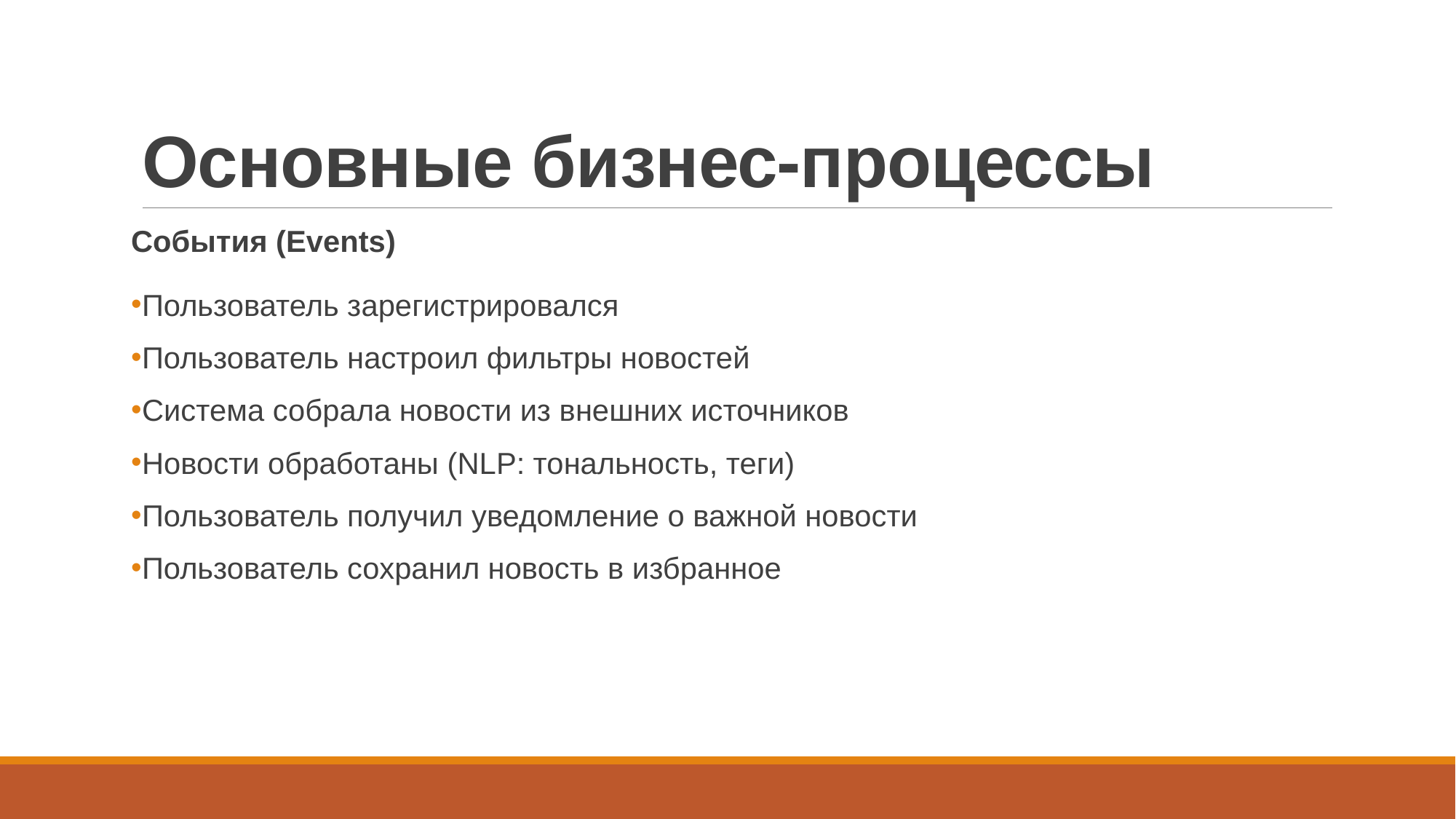

# Основные бизнес-процессы
События (Events)
Пользователь зарегистрировался
Пользователь настроил фильтры новостей
Система собрала новости из внешних источников
Новости обработаны (NLP: тональность, теги)
Пользователь получил уведомление о важной новости
Пользователь сохранил новость в избранное